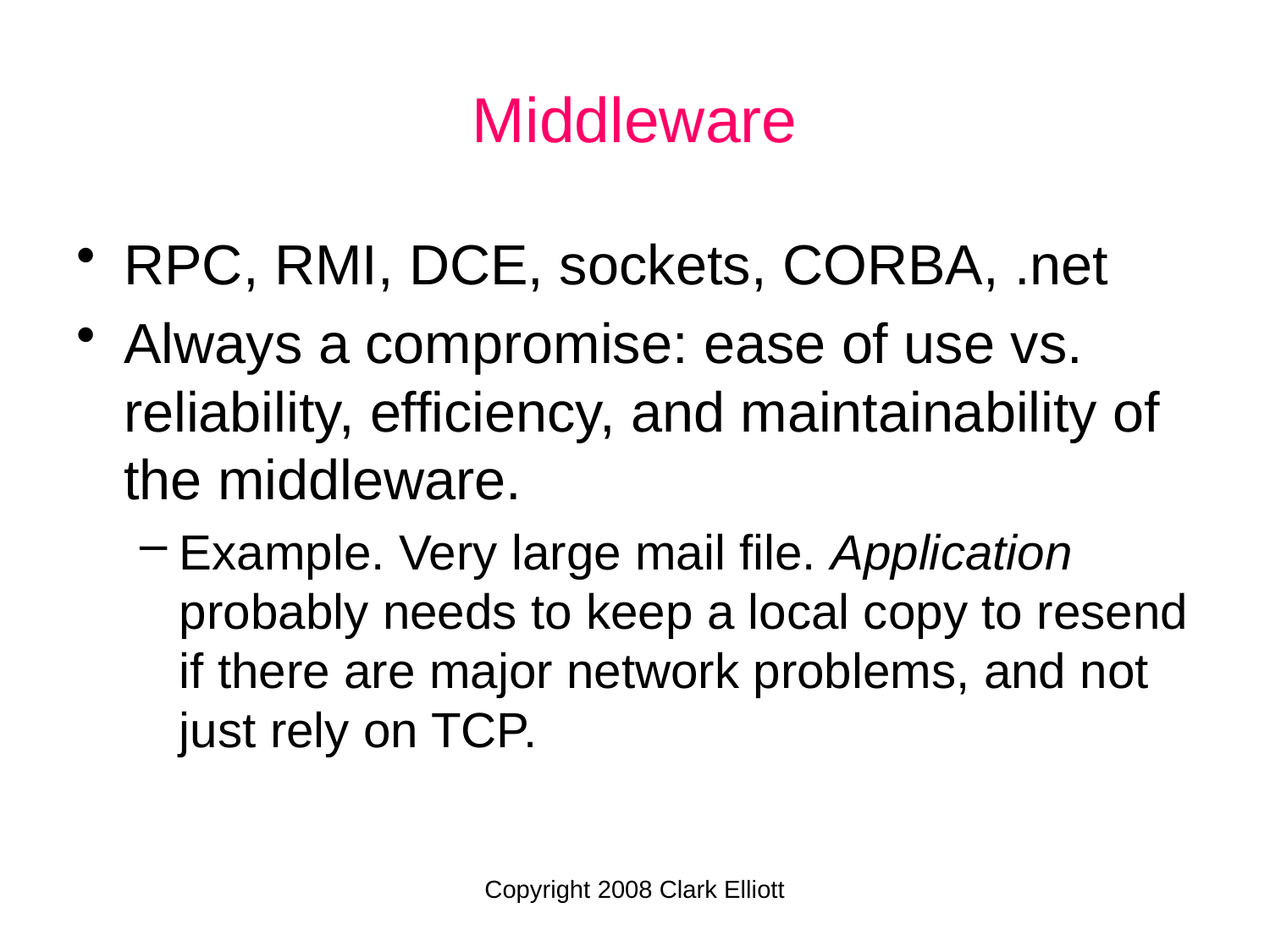

# Middleware
RPC, RMI, DCE, sockets, CORBA, .net
Always a compromise: ease of use vs. reliability, efficiency, and maintainability of the middleware.
Example. Very large mail file. Application probably needs to keep a local copy to resend if there are major network problems, and not just rely on TCP.
Copyright 2008 Clark Elliott